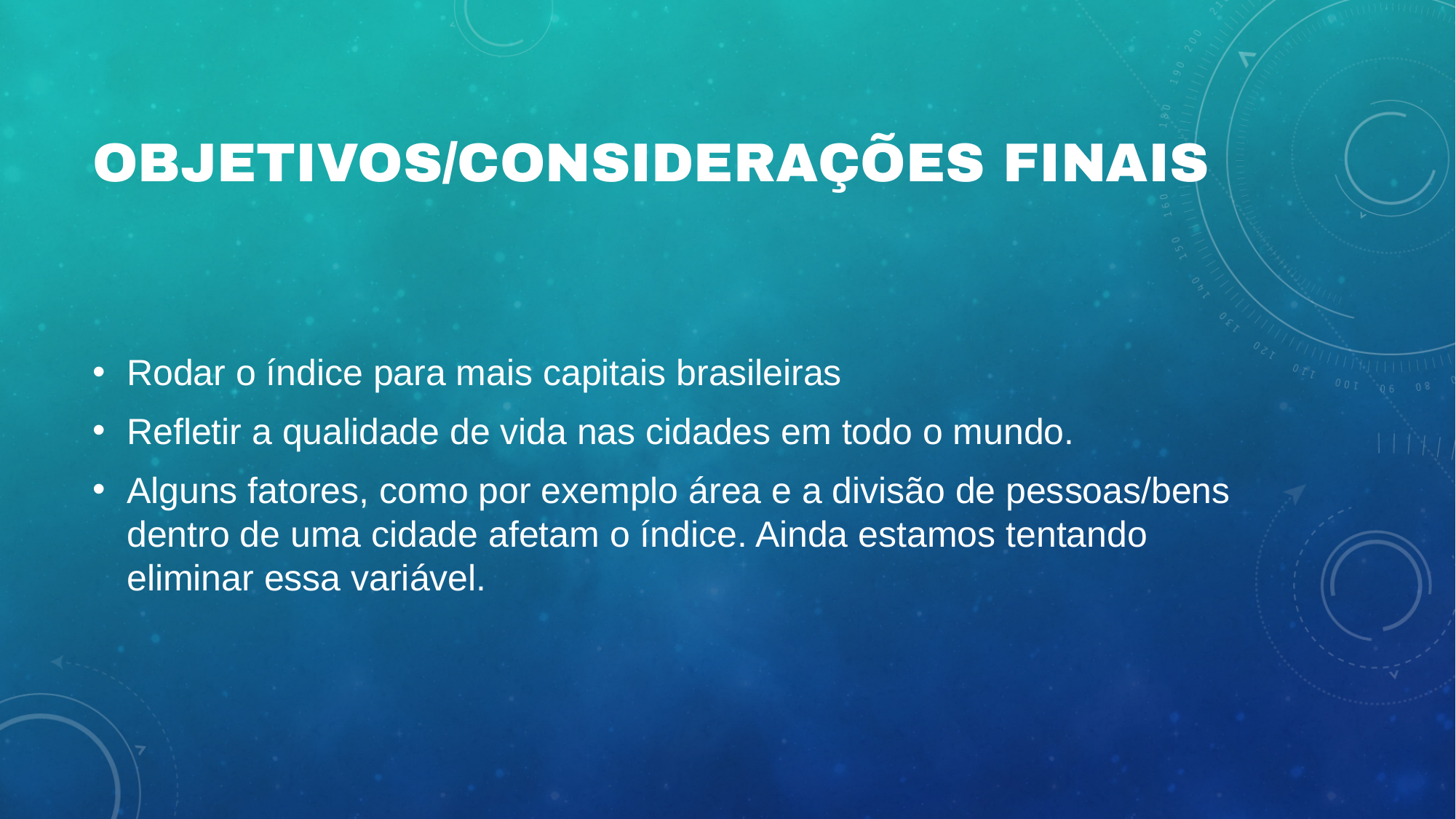

# Objetivos/Considerações Finais
Rodar o índice para mais capitais brasileiras
Refletir a qualidade de vida nas cidades em todo o mundo.
Alguns fatores, como por exemplo área e a divisão de pessoas/bens dentro de uma cidade afetam o índice. Ainda estamos tentando eliminar essa variável.